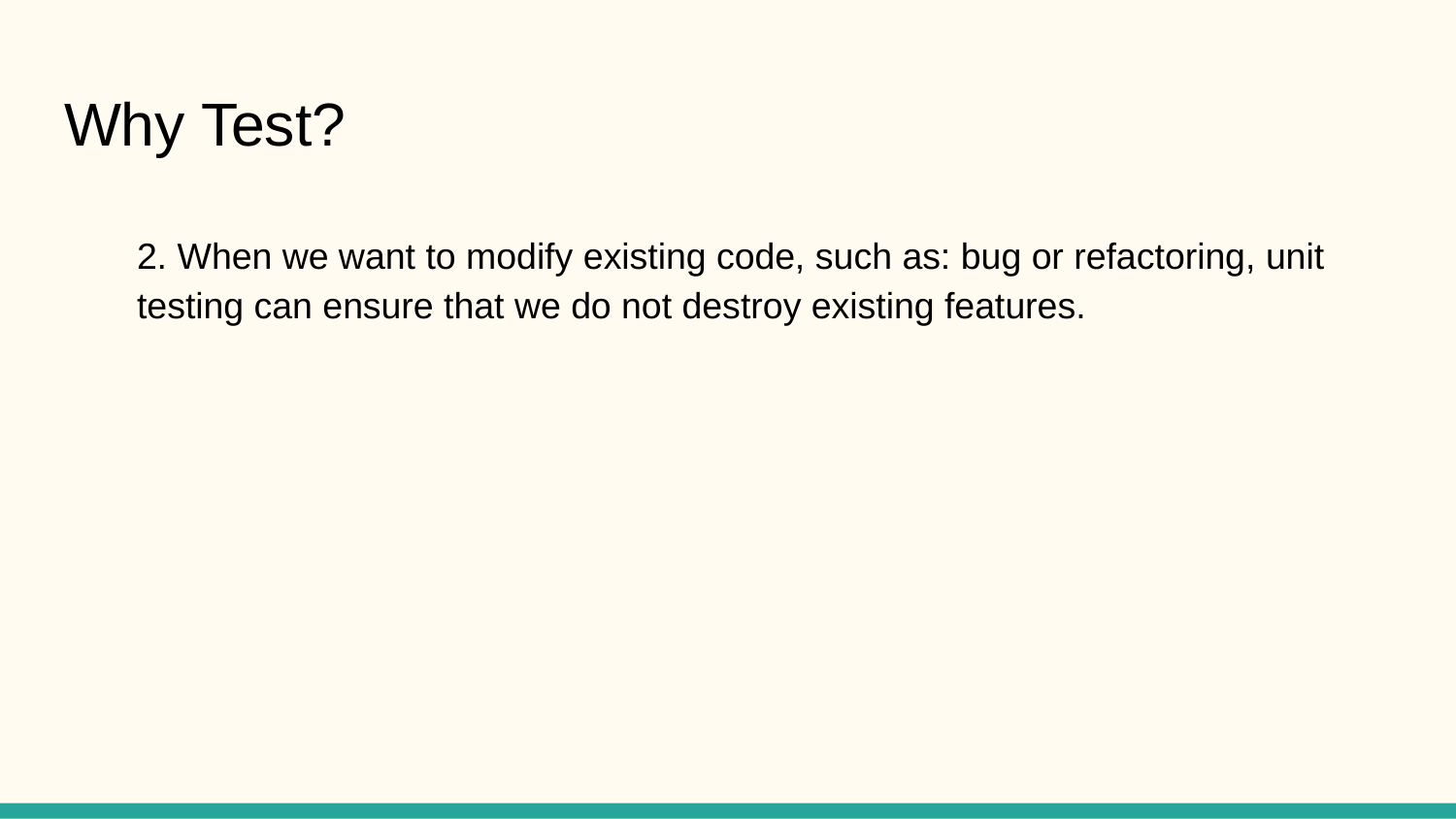

# Why Test?

2. When we want to modify existing code, such as: bug or refactoring, unit testing can ensure that we do not destroy existing features.